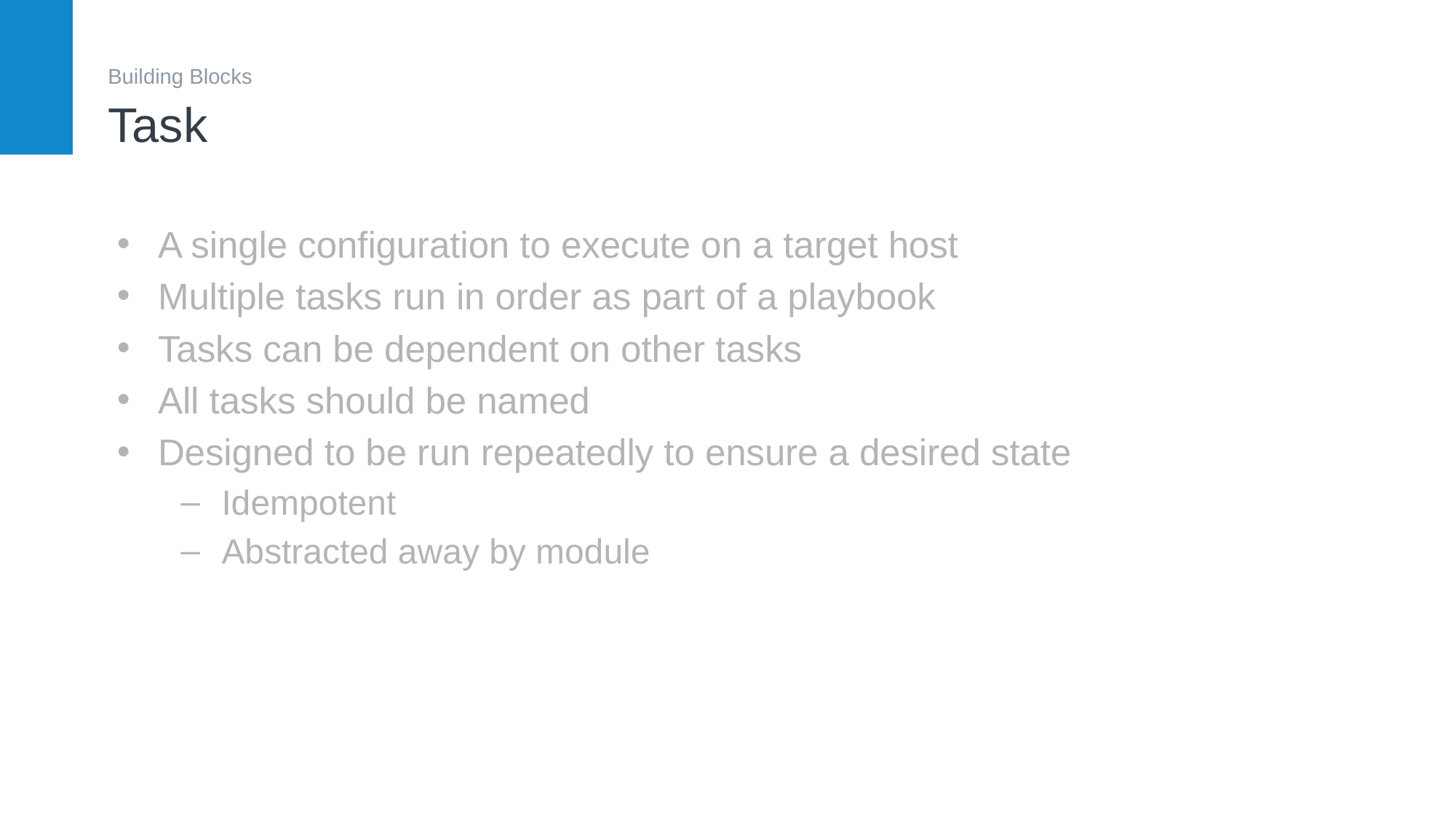

# Task
Building Blocks
A single configuration to execute on a target host
Multiple tasks run in order as part of a playbook
Tasks can be dependent on other tasks
All tasks should be named
Designed to be run repeatedly to ensure a desired state
Idempotent
Abstracted away by module